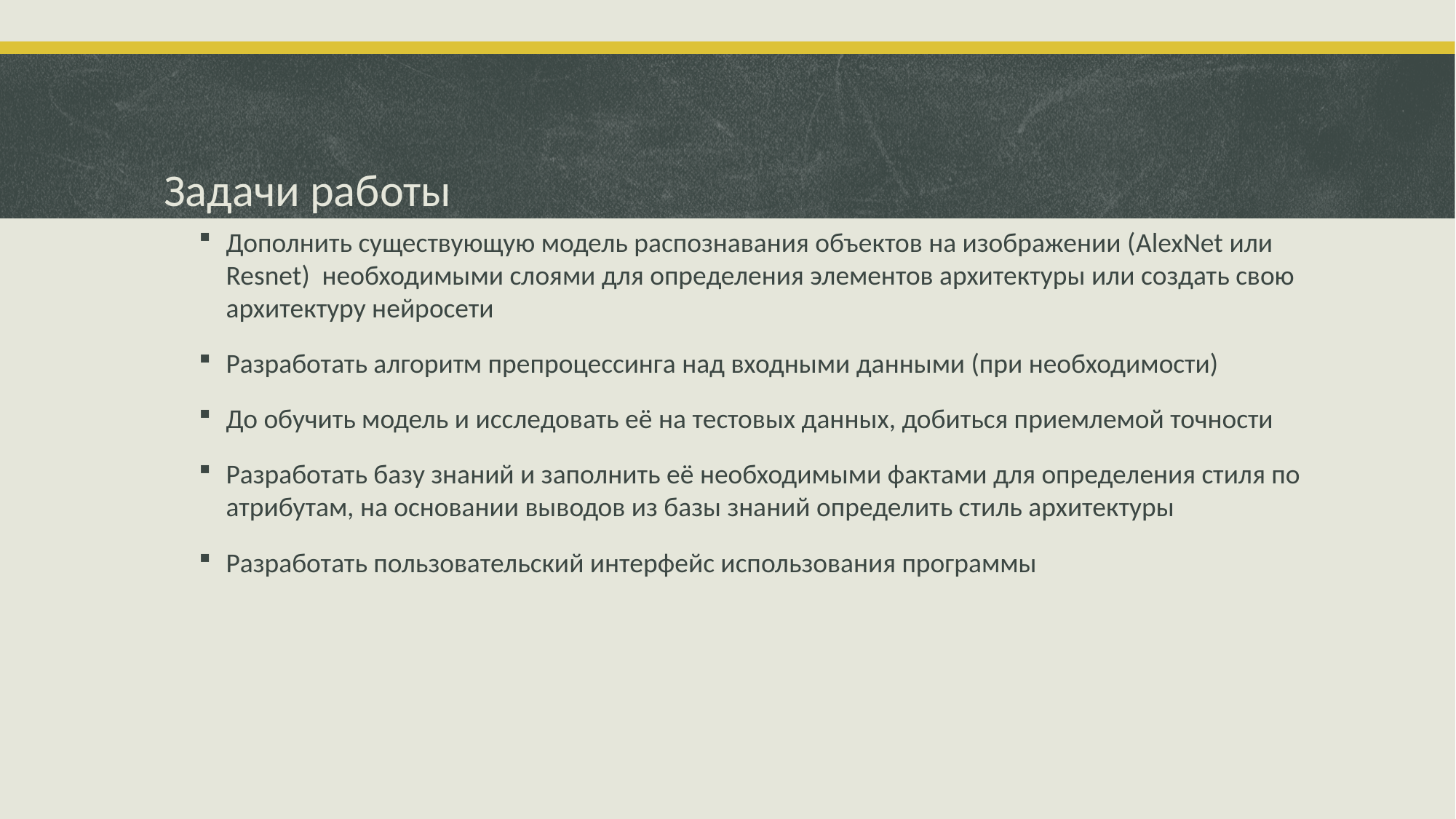

# Задачи работы
Дополнить существующую модель распознавания объектов на изображении (AlexNet или Resnet)  необходимыми слоями для определения элементов архитектуры или создать свою архитектуру нейросети
Разработать алгоритм препроцессинга над входными данными (при необходимости)
До обучить модель и исследовать её на тестовых данных, добиться приемлемой точности
Разработать базу знаний и заполнить её необходимыми фактами для определения стиля по атрибутам, на основании выводов из базы знаний определить стиль архитектуры
Разработать пользовательский интерфейс использования программы